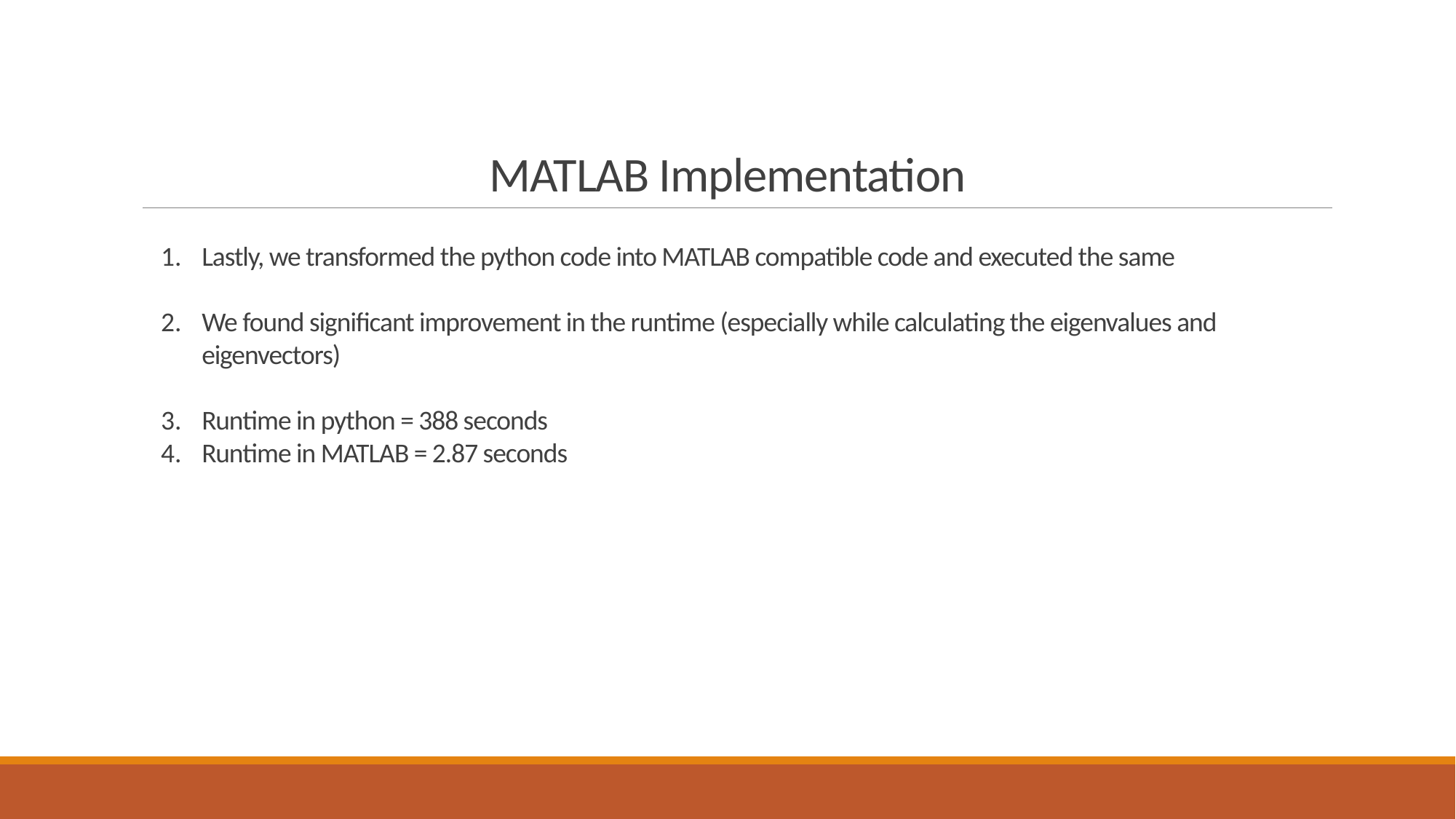

MATLAB Implementation
Lastly, we transformed the python code into MATLAB compatible code and executed the same

We found significant improvement in the runtime (especially while calculating the eigenvalues and eigenvectors)

Runtime in python = 388 seconds
Runtime in MATLAB = 2.87 seconds